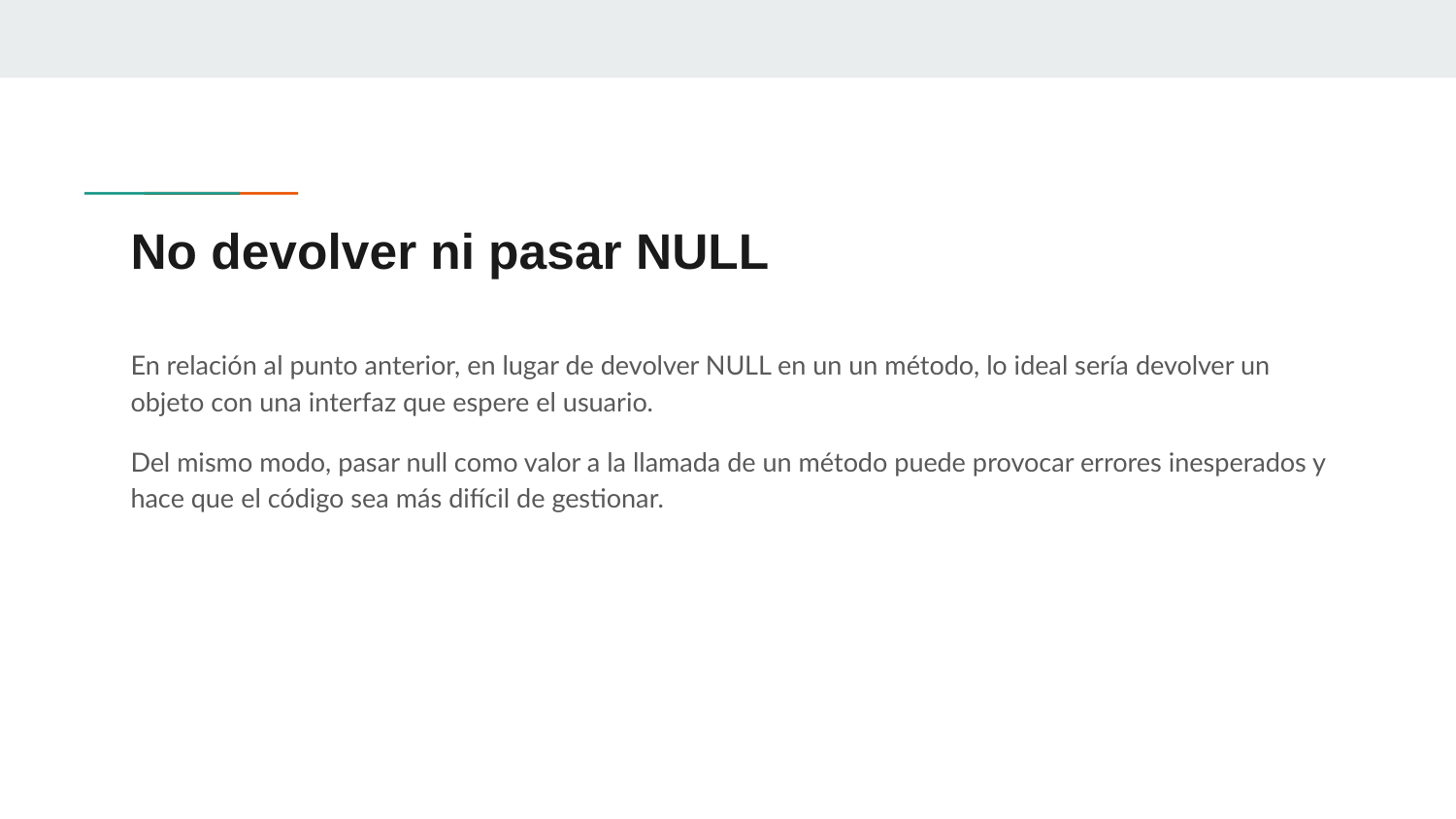

# No devolver ni pasar NULL
En relación al punto anterior, en lugar de devolver NULL en un un método, lo ideal sería devolver un objeto con una interfaz que espere el usuario.
Del mismo modo, pasar null como valor a la llamada de un método puede provocar errores inesperados y hace que el código sea más difícil de gestionar.